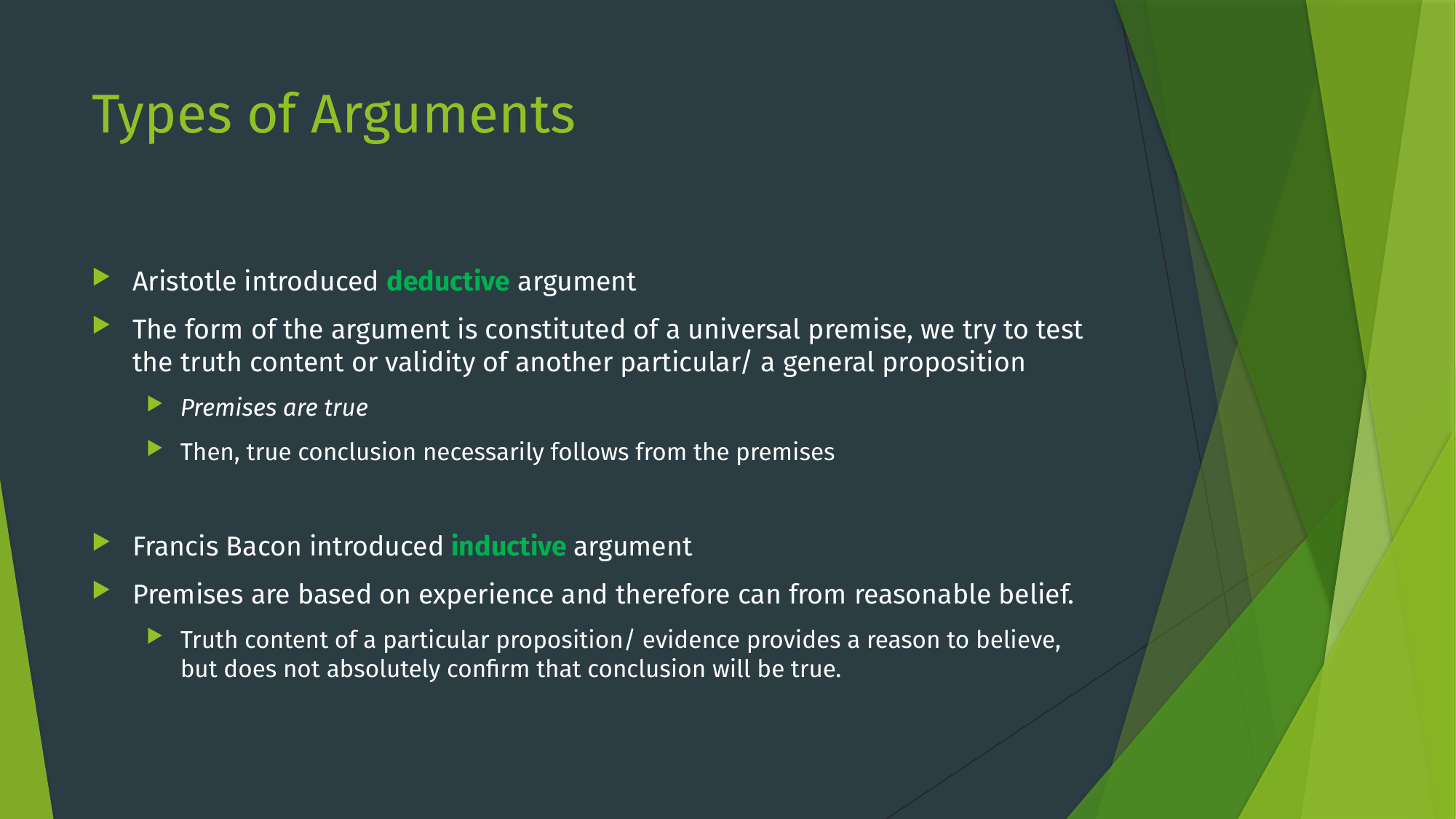

# Types of Arguments
Aristotle introduced deductive argument
The form of the argument is constituted of a universal premise, we try to test the truth content or validity of another particular/ a general proposition
Premises are true
Then, true conclusion necessarily follows from the premises

Francis Bacon introduced inductive argument
Premises are based on experience and therefore can from reasonable belief.
Truth content of a particular proposition/ evidence provides a reason to believe, but does not absolutely confirm that conclusion will be true.